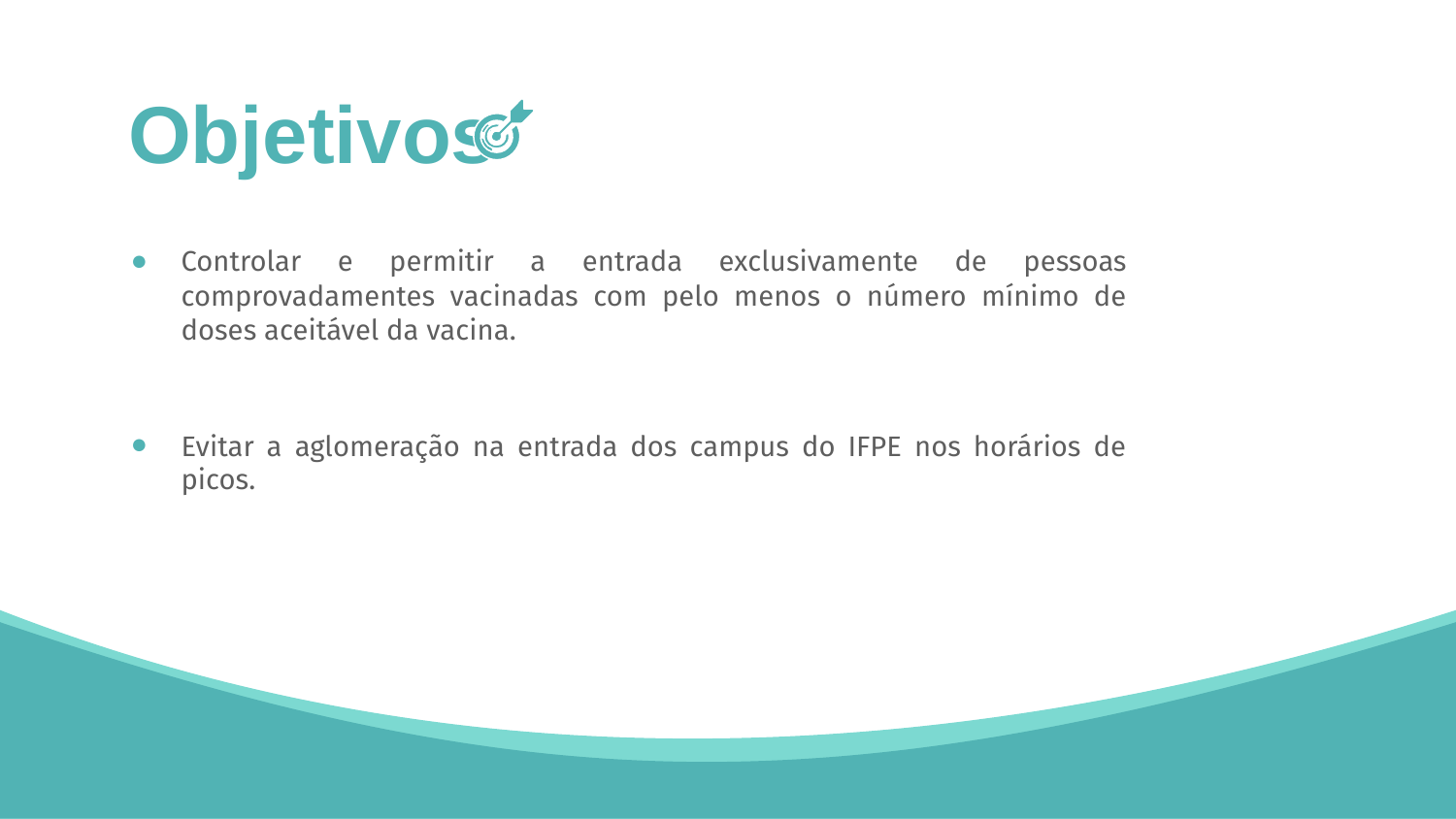

# Objetivos

Controlar e permitir a entrada exclusivamente de pessoas comprovadamentes vacinadas com pelo menos o número mínimo de doses aceitável da vacina.

Evitar a aglomeração na entrada dos campus do IFPE nos horários de picos.